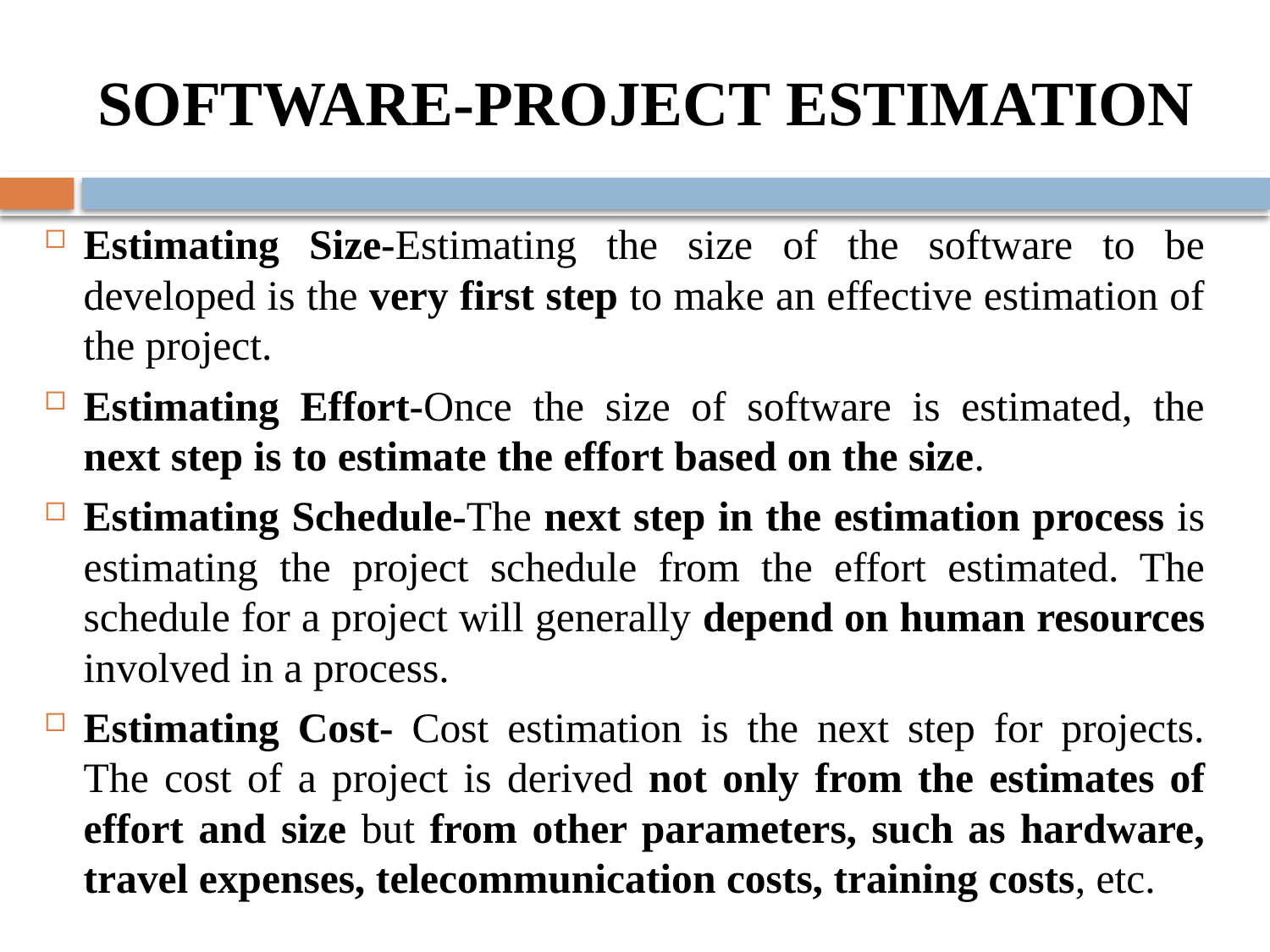

# SOFTWARE-PROJECT ESTIMATION
Estimating Size-Estimating the size of the software to be developed is the very first step to make an effective estimation of the project.
Estimating Effort-Once the size of software is estimated, the next step is to estimate the effort based on the size.
Estimating Schedule-The next step in the estimation process is estimating the project schedule from the effort estimated. The schedule for a project will generally depend on human resources involved in a process.
Estimating Cost- Cost estimation is the next step for projects. The cost of a project is derived not only from the estimates of effort and size but from other parameters, such as hardware, travel expenses, telecommunication costs, training costs, etc.